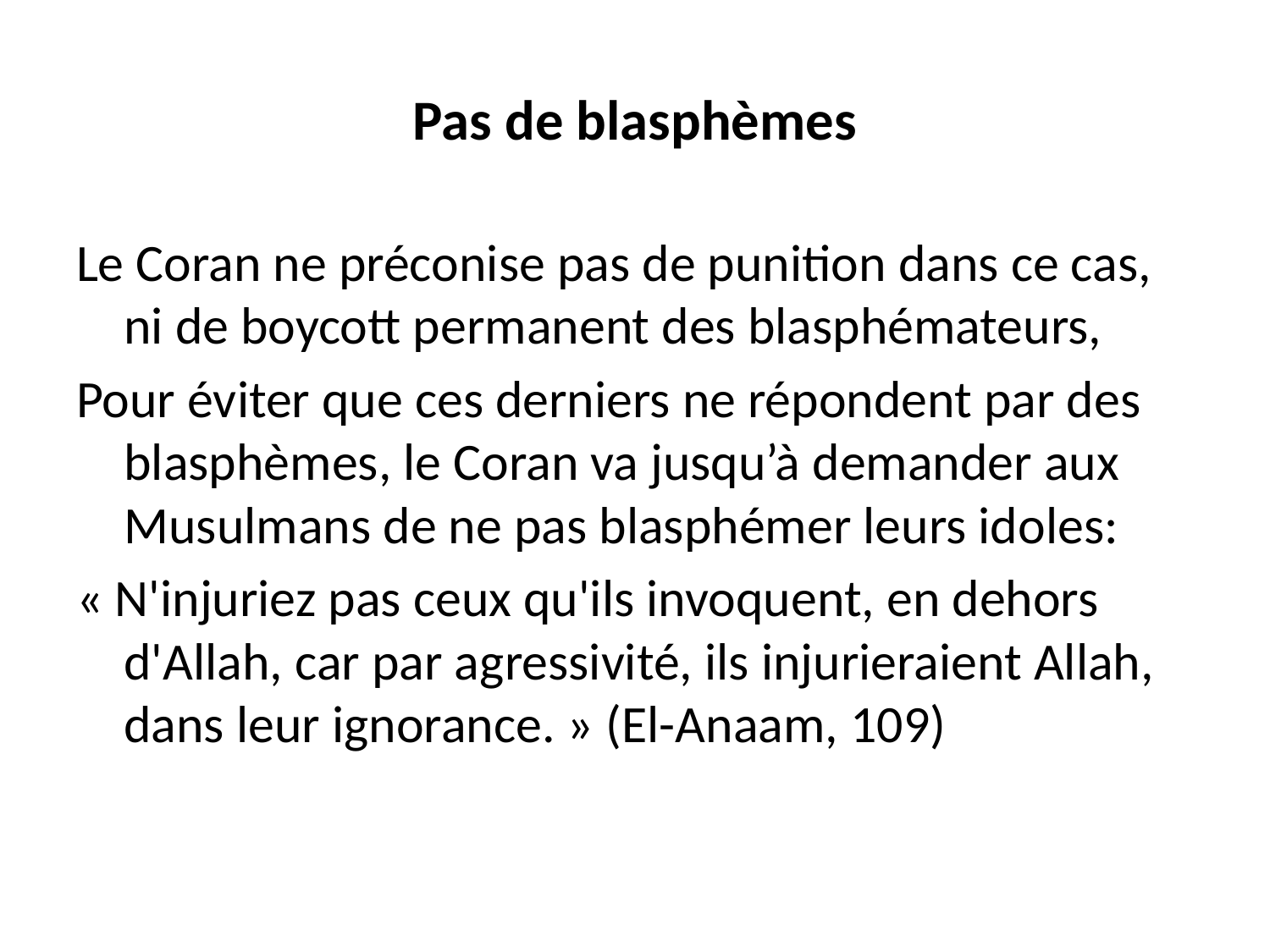

# Pas de blasphèmes
Le Coran ne préconise pas de punition dans ce cas, ni de boycott permanent des blasphémateurs,
Pour éviter que ces derniers ne répondent par des blasphèmes, le Coran va jusqu’à demander aux Musulmans de ne pas blasphémer leurs idoles:
« N'injuriez pas ceux qu'ils invoquent, en dehors d'Allah, car par agressivité, ils injurieraient Allah, dans leur ignorance. » (El-Anaam, 109)